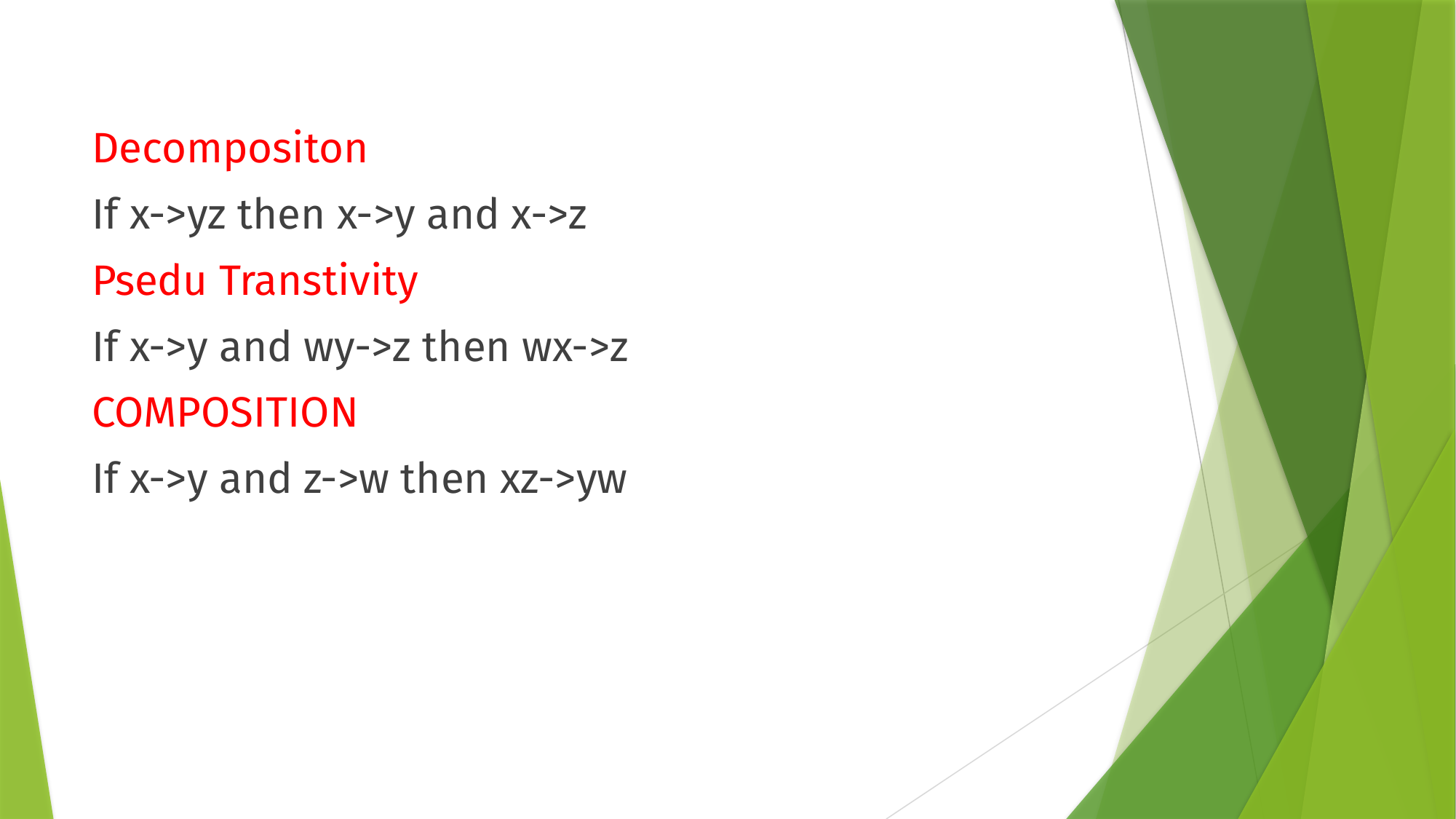

Decompositon
If x->yz then x->y and x->z
Psedu Transtivity
If x->y and wy->z then wx->z
COMPOSITION
If x->y and z->w then xz->yw